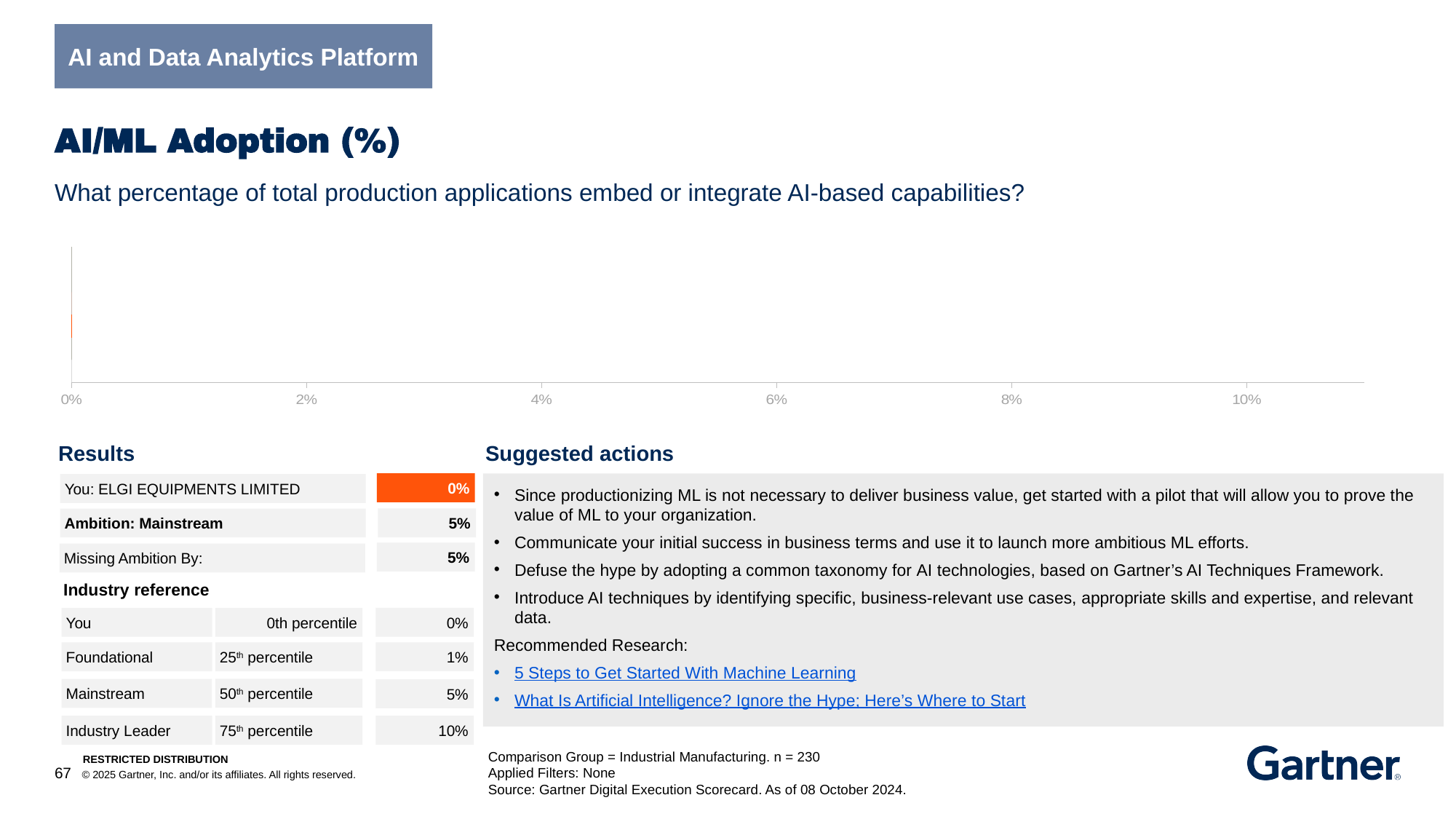

AI and Data Analytics Platform
AI/ML Adoption (%)
What percentage of total production applications embed or integrate AI-based capabilities?

### Chart

| Category | No data provided 1 | No data provided 2 | No Benchmark Available Yet | Benchmark Unavailable 2 | Client KPI GAP is better than Comparison 1 | Client KPI GAP is better than Comparison 2 | Client KPI GAP is worse than Comparison 1 | Client KPI GAP is worse than Comparison 2 | You no data provided | No Benchmark Available Yet | You better than comparison | You worse than comparison | Low Cohort Value as Target | Low Cohort Value | Median Cohort Value as Target | Median Cohort as Target | High Cohort Value as Target | High Cohort Value |
|---|---|---|---|---|---|---|---|---|---|---|---|---|---|---|---|---|---|---|
Results
Suggested actions
0%
Since productionizing ML is not necessary to deliver business value, get started with a pilot that will allow you to prove the value of ML to your organization.
Communicate your initial success in business terms and use it to launch more ambitious ML efforts.
Defuse the hype by adopting a common taxonomy for AI technologies, based on Gartner’s AI Techniques Framework.
Introduce AI techniques by identifying specific, business-relevant use cases, appropriate skills and expertise, and relevant data.
Recommended Research:
5 Steps to Get Started With Machine Learning
What Is Artificial Intelligence? Ignore the Hype; Here’s Where to Start

You: ELGI EQUIPMENTS LIMITED
5%
Ambition: Mainstream
5%
Missing Ambition By:
Industry reference
0%
You
0th percentile
1%
Foundational
25th percentile
50th percentile
Mainstream
5%
Industry Leader
75th percentile
10%
Comparison Group = Industrial Manufacturing. n = 230
Applied Filters: None
Source: Gartner Digital Execution Scorecard. As of 08 October 2024.